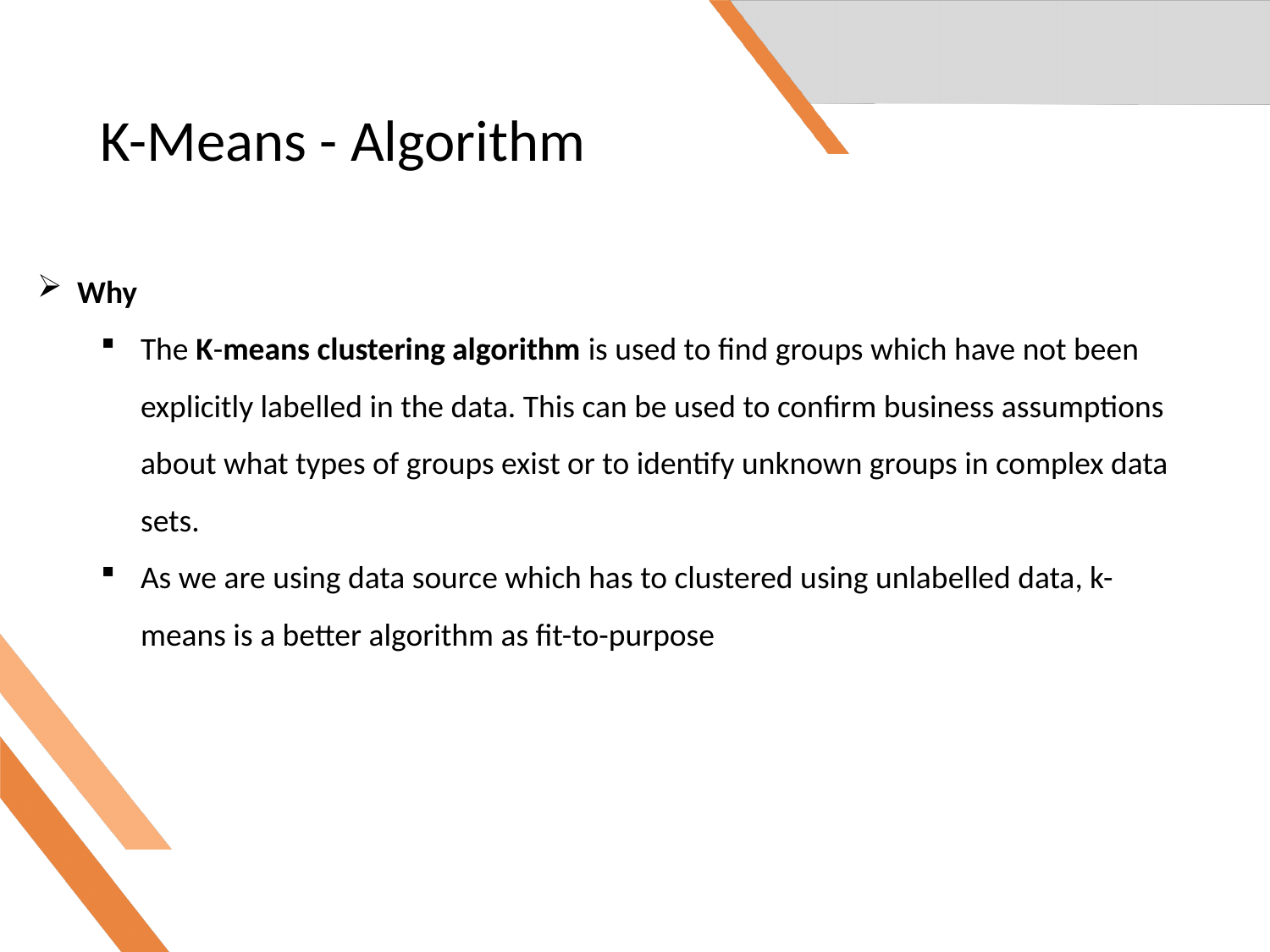

# K-Means - Algorithm
Why
The K-means clustering algorithm is used to find groups which have not been explicitly labelled in the data. This can be used to confirm business assumptions about what types of groups exist or to identify unknown groups in complex data sets.
As we are using data source which has to clustered using unlabelled data, k-means is a better algorithm as fit-to-purpose